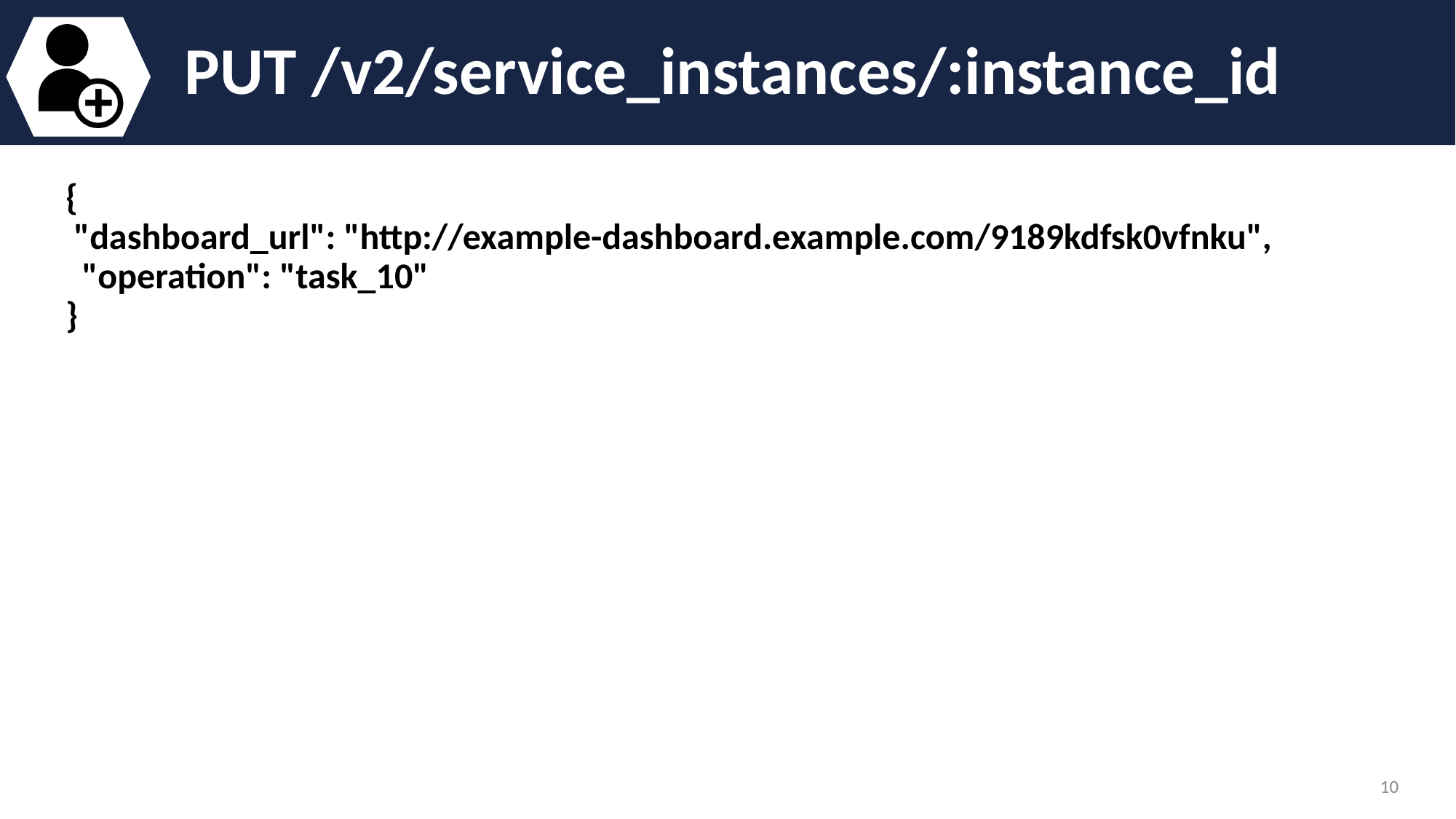

# PUT /v2/service_instances/:instance_id
{
 "dashboard_url": "http://example-dashboard.example.com/9189kdfsk0vfnku",
  "operation": "task_10"
}

10